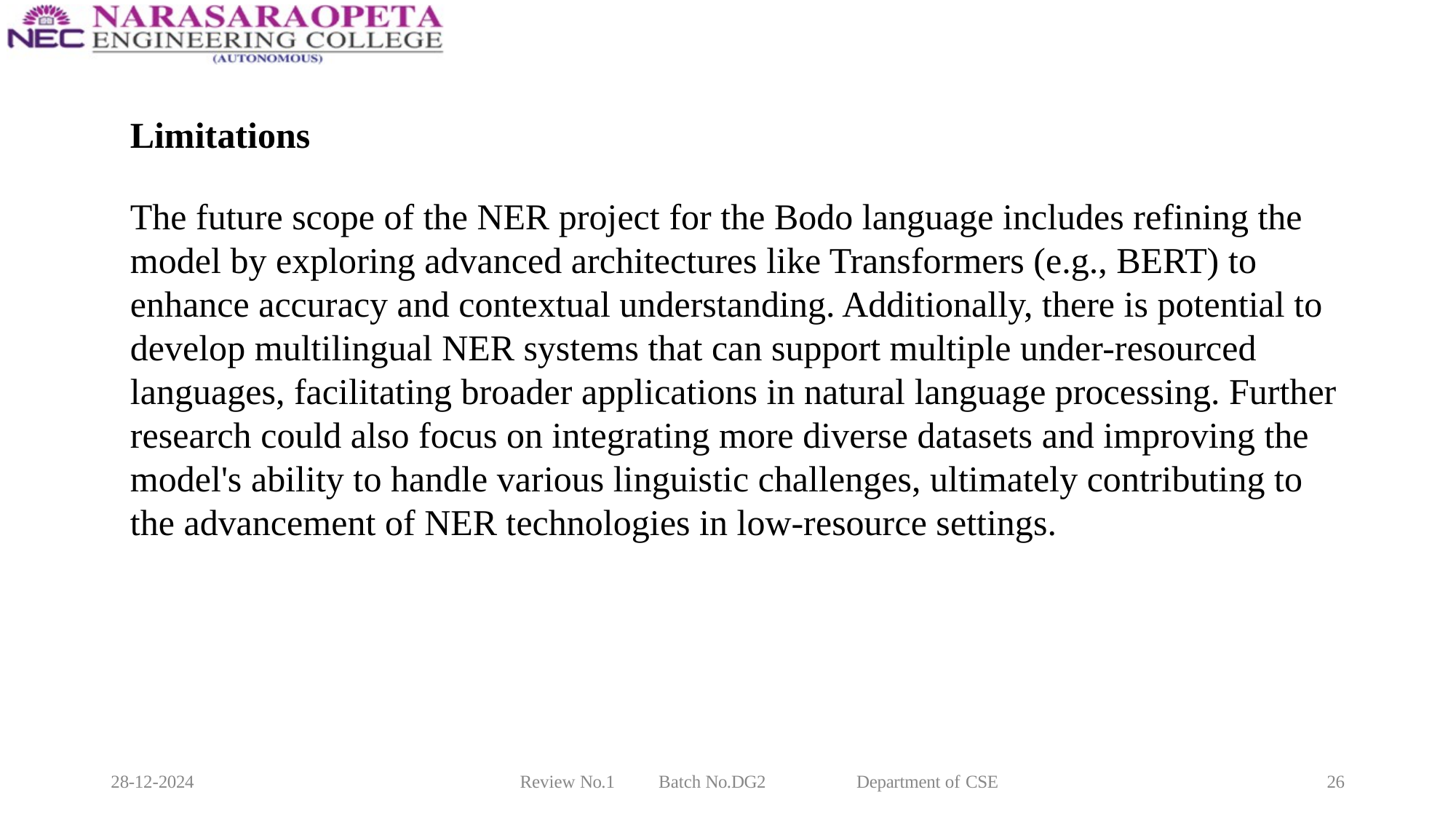

Limitations
The future scope of the NER project for the Bodo language includes refining the model by exploring advanced architectures like Transformers (e.g., BERT) to enhance accuracy and contextual understanding. Additionally, there is potential to develop multilingual NER systems that can support multiple under-resourced languages, facilitating broader applications in natural language processing. Further research could also focus on integrating more diverse datasets and improving the model's ability to handle various linguistic challenges, ultimately contributing to the advancement of NER technologies in low-resource settings.
28-12-2024
Review No.1
Batch No.DG2
Department of CSE
26